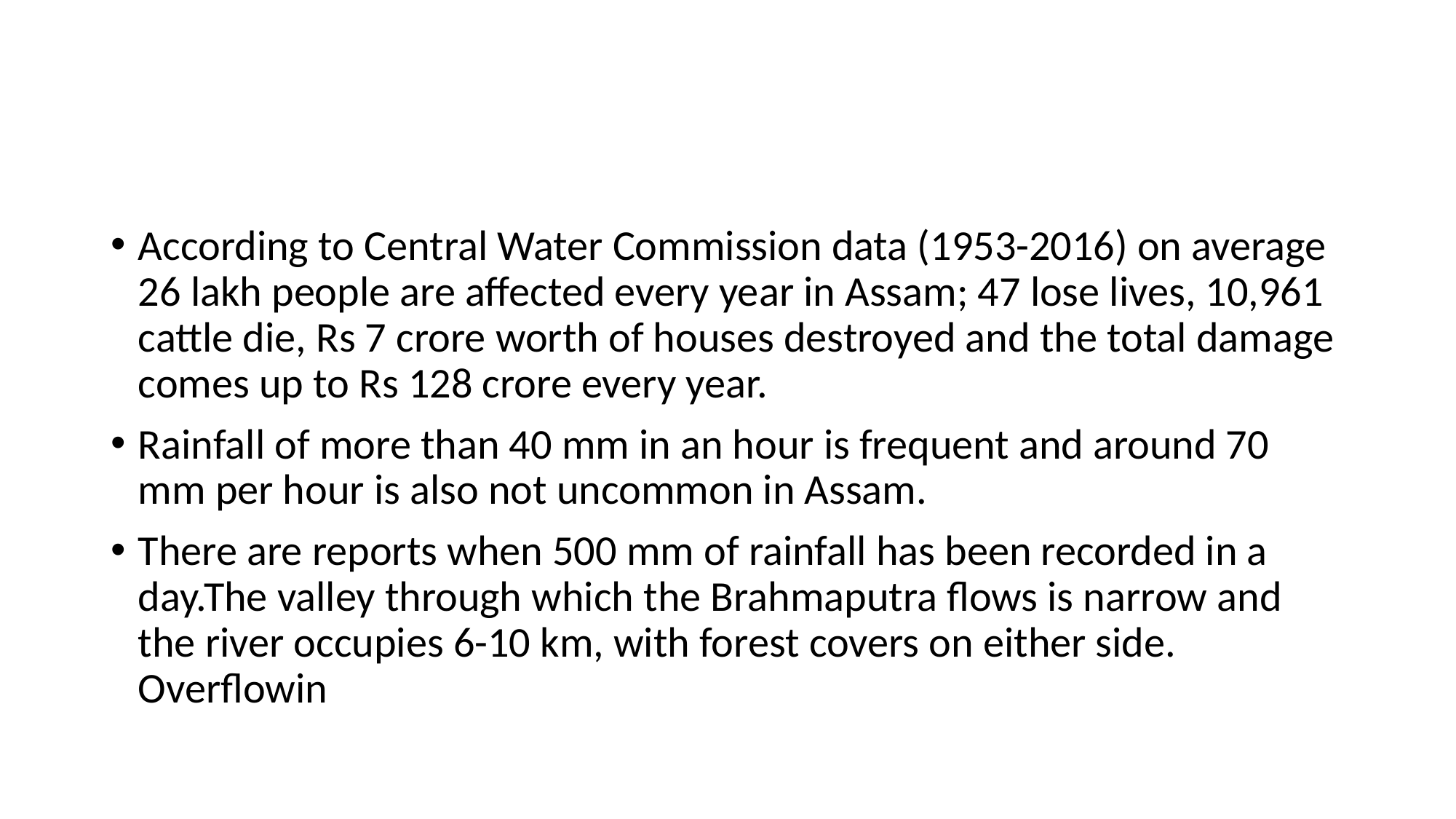

#
According to Central Water Commission data (1953-2016) on average 26 lakh people are affected every year in Assam; 47 lose lives, 10,961 cattle die, Rs 7 crore worth of houses destroyed and the total damage comes up to Rs 128 crore every year.
Rainfall of more than 40 mm in an hour is frequent and around 70 mm per hour is also not uncommon in Assam.
There are reports when 500 mm of rainfall has been recorded in a day.The valley through which the Brahmaputra flows is narrow and the river occupies 6-10 km, with forest covers on either side. Overflowin